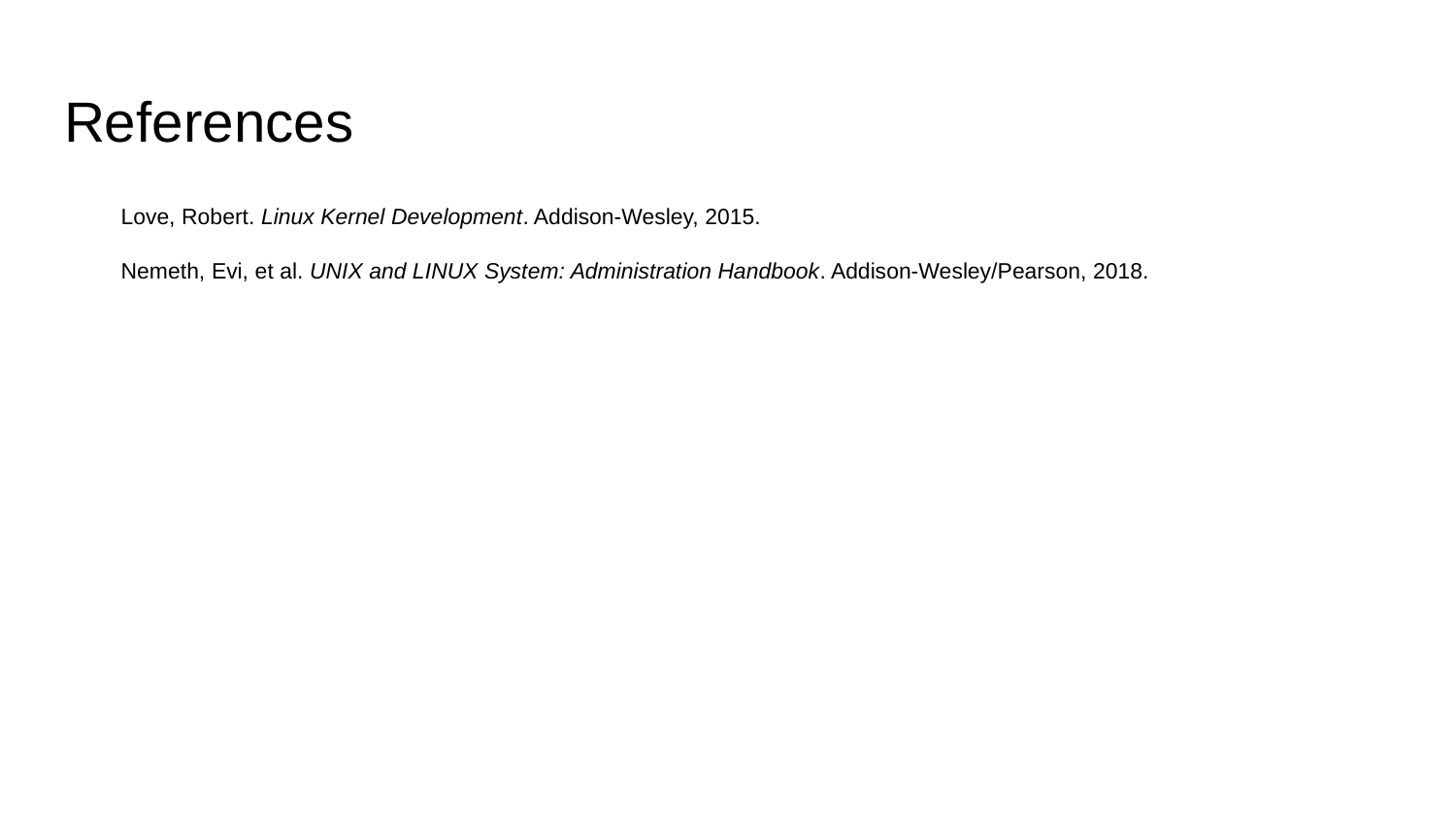

# References
Love, Robert. Linux Kernel Development. Addison-Wesley, 2015.
Nemeth, Evi, et al. UNIX and LINUX System: Administration Handbook. Addison-Wesley/Pearson, 2018.